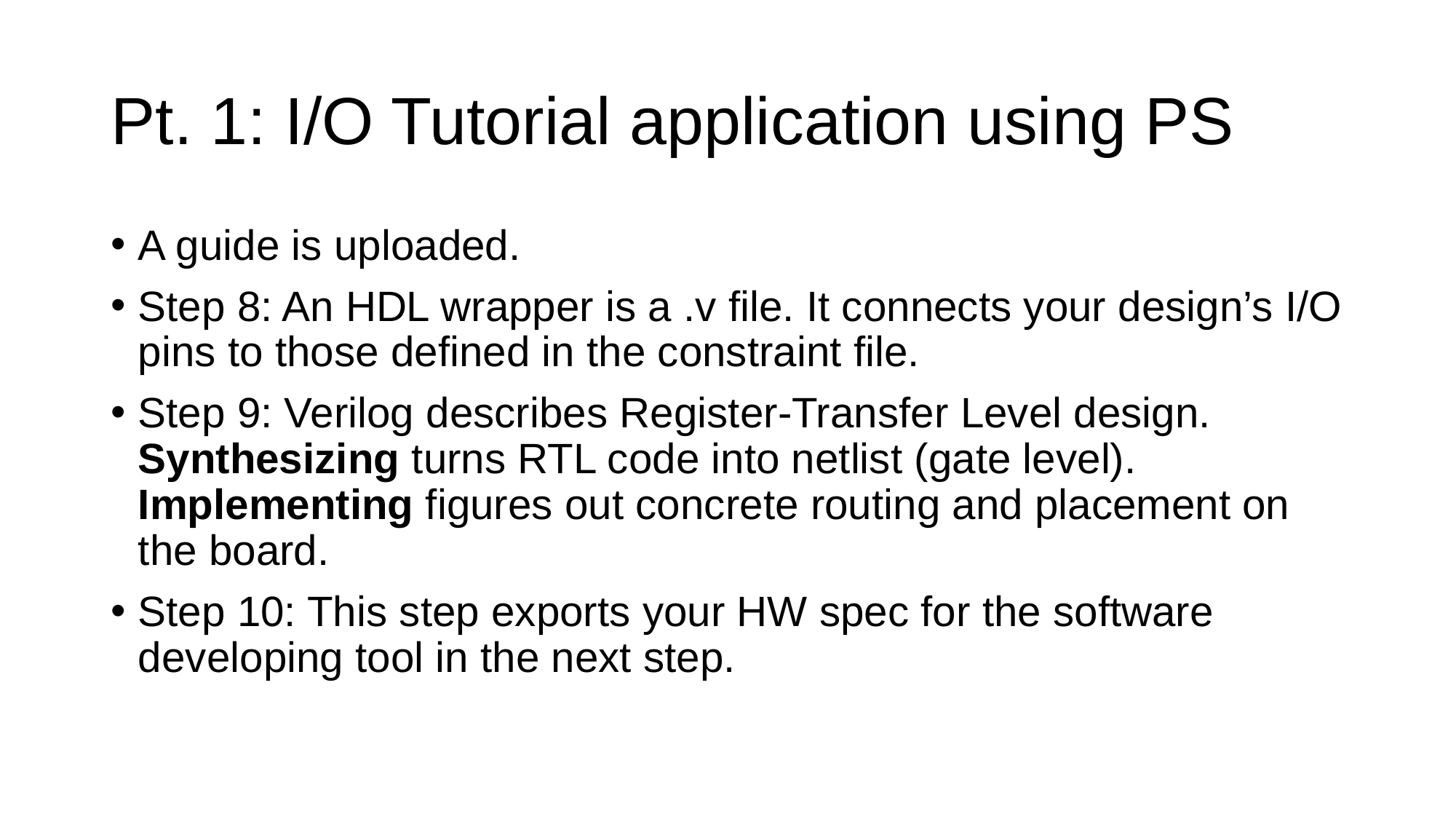

# Pt. 1: I/O Tutorial application using PS
A guide is uploaded.
Step 8: An HDL wrapper is a .v file. It connects your design’s I/O pins to those defined in the constraint file.
Step 9: Verilog describes Register-Transfer Level design. Synthesizing turns RTL code into netlist (gate level). Implementing figures out concrete routing and placement on the board.
Step 10: This step exports your HW spec for the software developing tool in the next step.